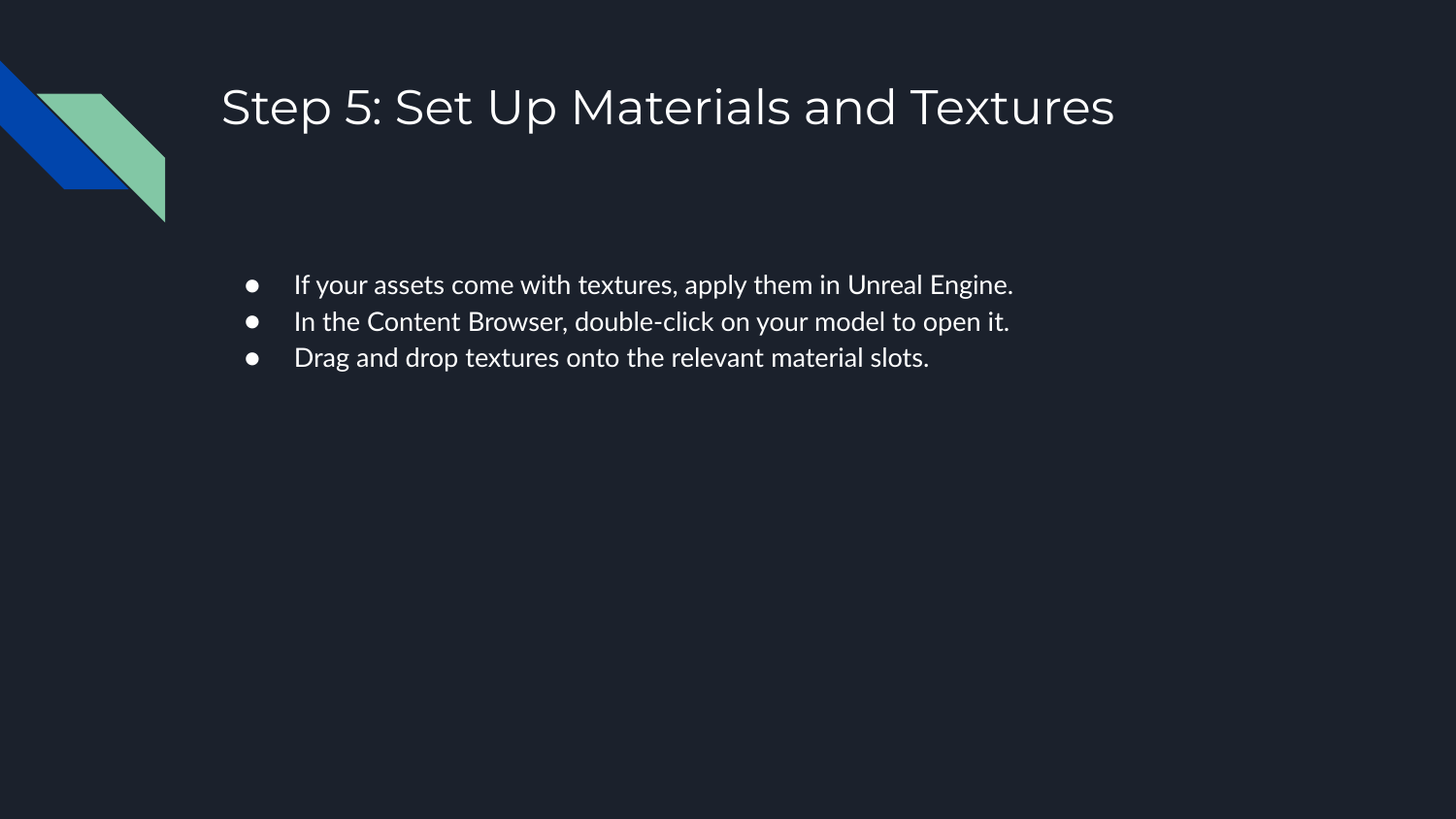

# Step 5: Set Up Materials and Textures
If your assets come with textures, apply them in Unreal Engine.
In the Content Browser, double-click on your model to open it.
Drag and drop textures onto the relevant material slots.